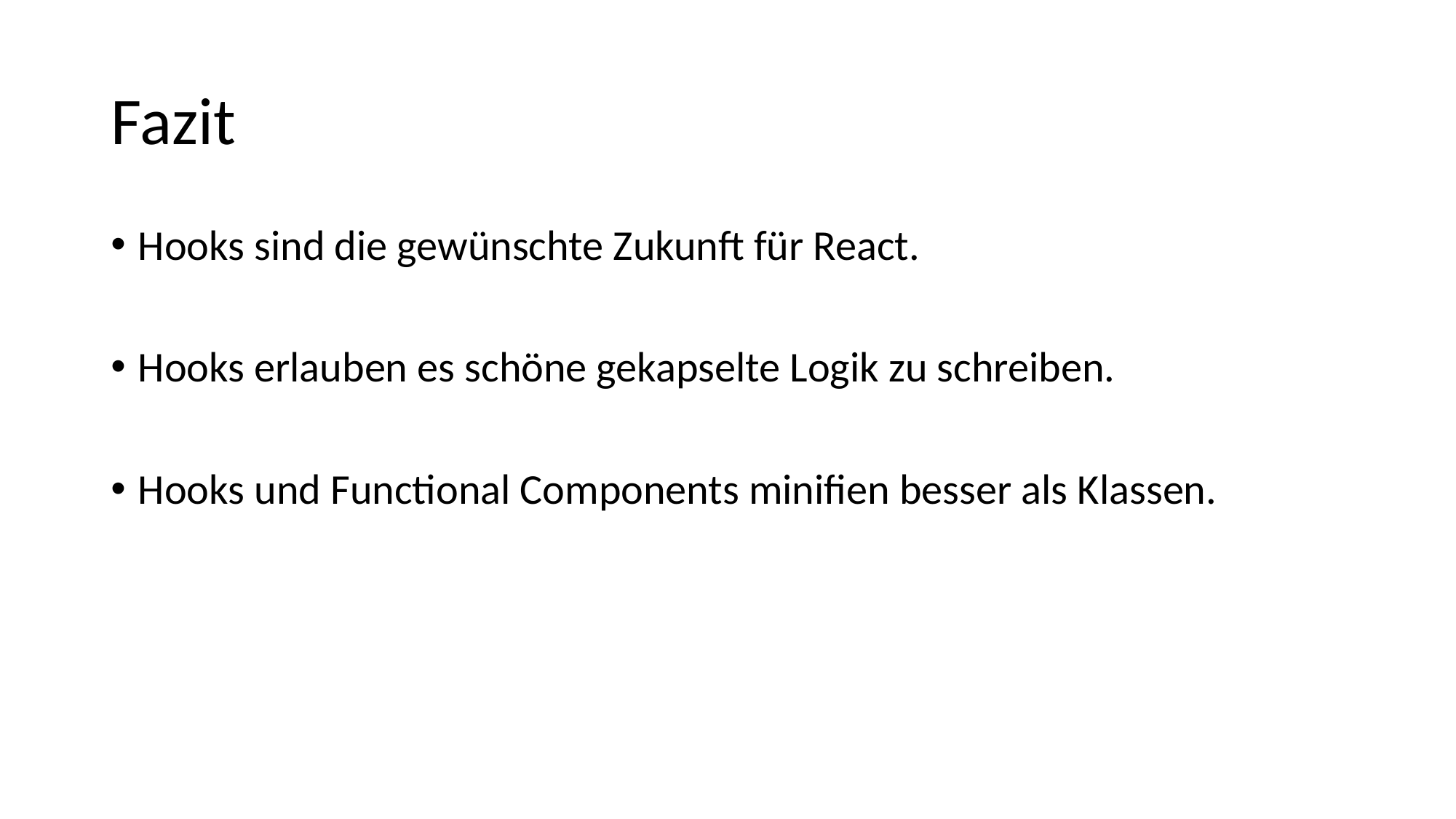

# Fazit
Hooks sind die gewünschte Zukunft für React.

Hooks erlauben es schöne gekapselte Logik zu schreiben.

Hooks und Functional Components minifien besser als Klassen.